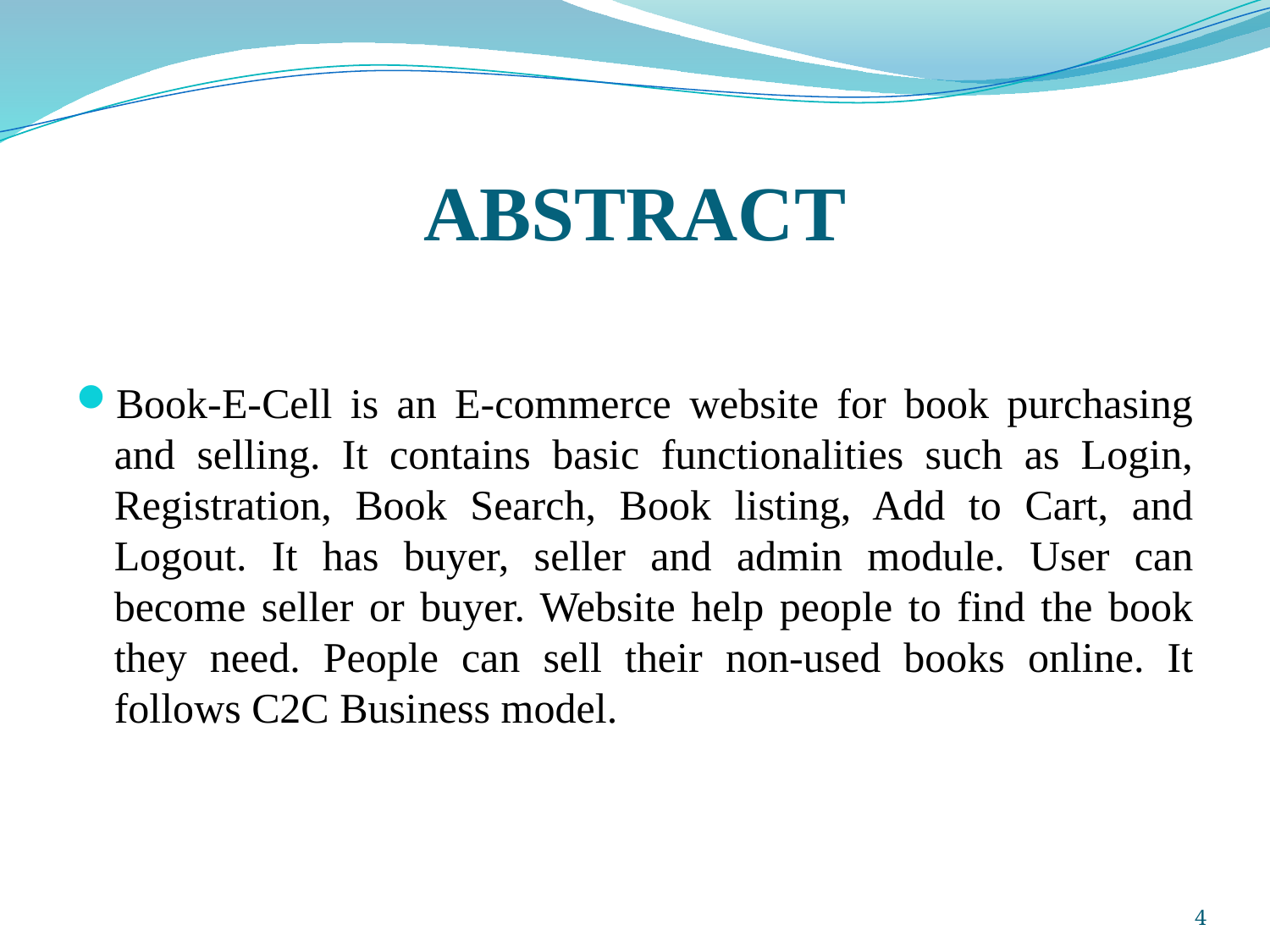

# ABSTRACT
Book-E-Cell is an E-commerce website for book purchasing and selling. It contains basic functionalities such as Login, Registration, Book Search, Book listing, Add to Cart, and Logout. It has buyer, seller and admin module. User can become seller or buyer. Website help people to find the book they need. People can sell their non-used books online. It follows C2C Business model.

4